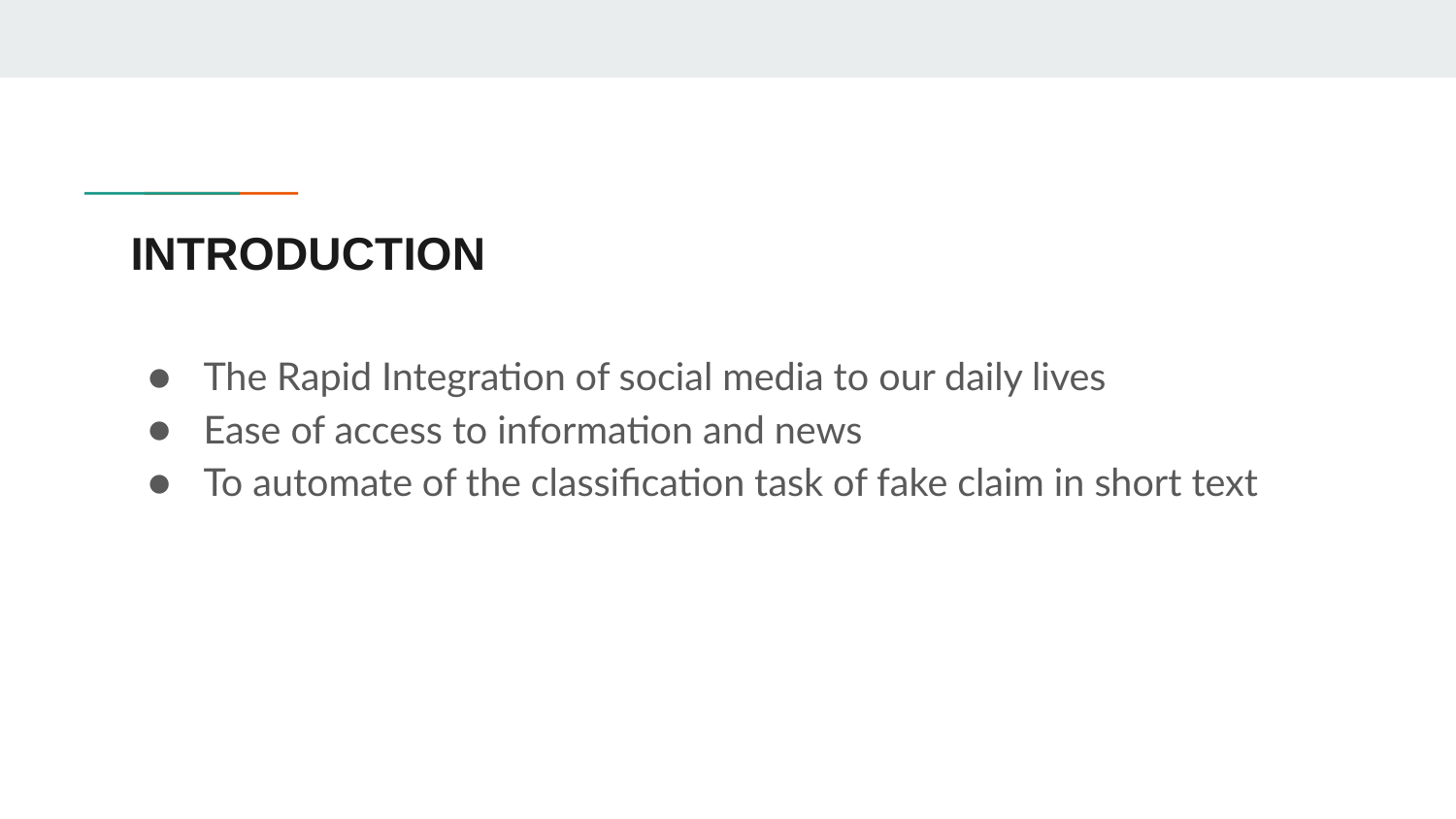

# INTRODUCTION
The Rapid Integration of social media to our daily lives
Ease of access to information and news
To automate of the classification task of fake claim in short text